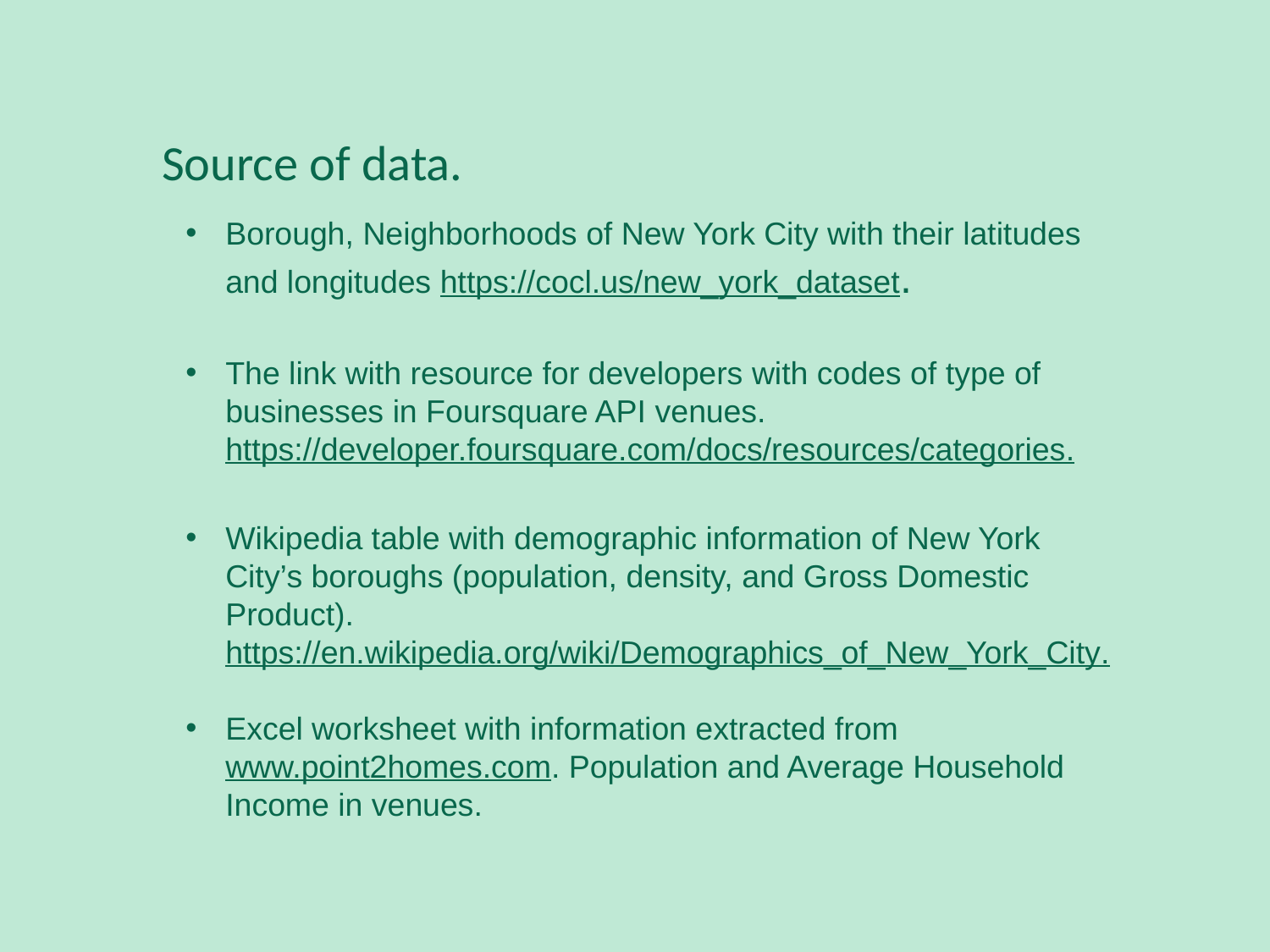

Source of data.
Borough, Neighborhoods of New York City with their latitudes and longitudes https://cocl.us/new_york_dataset.

The link with resource for developers with codes of type of businesses in Foursquare API venues. https://developer.foursquare.com/docs/resources/categories.

Wikipedia table with demographic information of New York City’s boroughs (population, density, and Gross Domestic Product). https://en.wikipedia.org/wiki/Demographics_of_New_York_City.

Excel worksheet with information extracted from www.point2homes.com. Population and Average Household Income in venues.